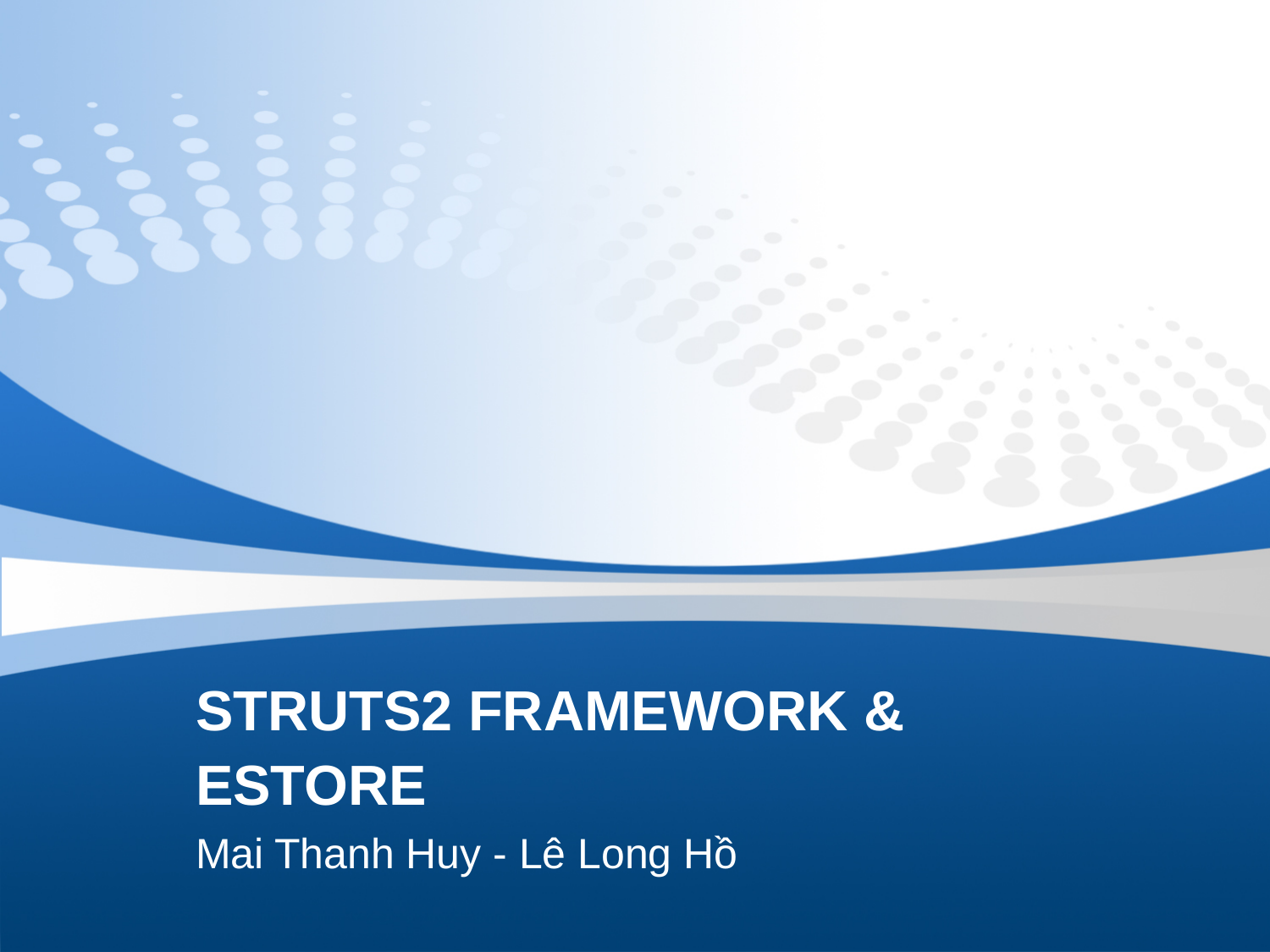

# STRUTS2 FRAMEWORK & ESTORE
Mai Thanh Huy - Lê Long Hồ